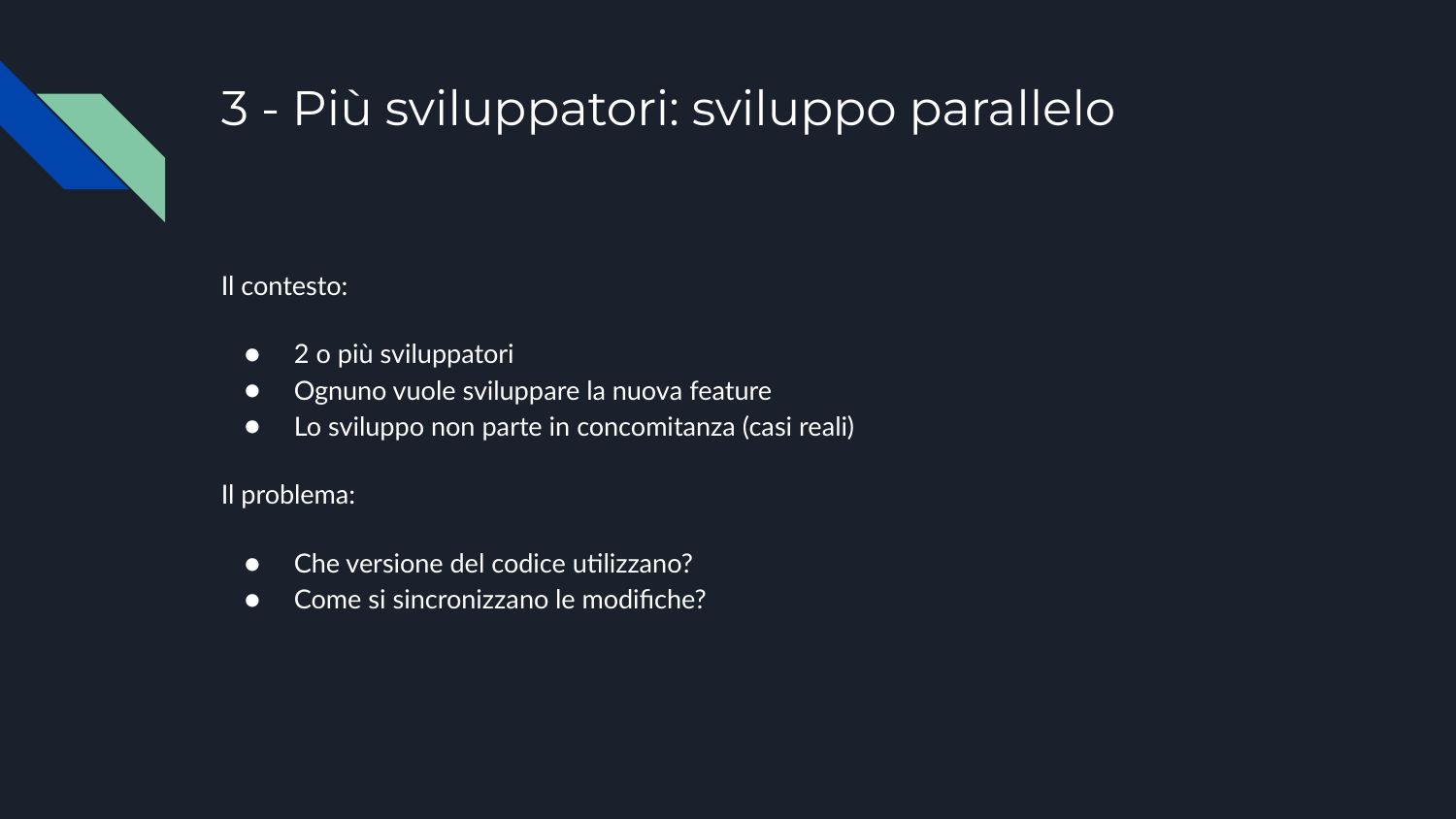

# 3 - Più sviluppatori: sviluppo parallelo
Il contesto:
2 o più sviluppatori
Ognuno vuole sviluppare la nuova feature
Lo sviluppo non parte in concomitanza (casi reali)
Il problema:
Che versione del codice utilizzano?
Come si sincronizzano le modifiche?